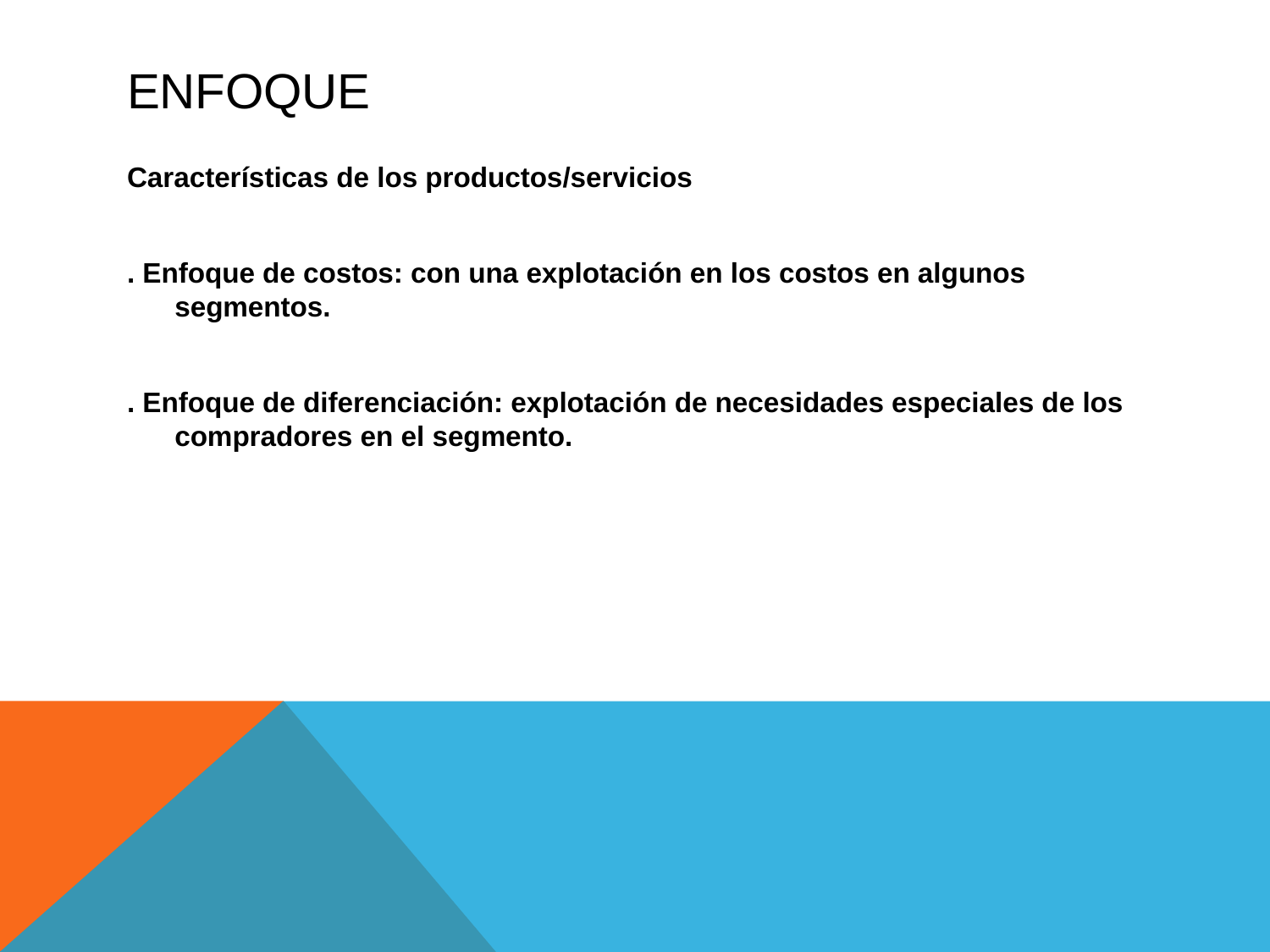

# Enfoque
Características de los productos/servicios

. Enfoque de costos: con una explotación en los costos en algunos segmentos.

. Enfoque de diferenciación: explotación de necesidades especiales de los compradores en el segmento.